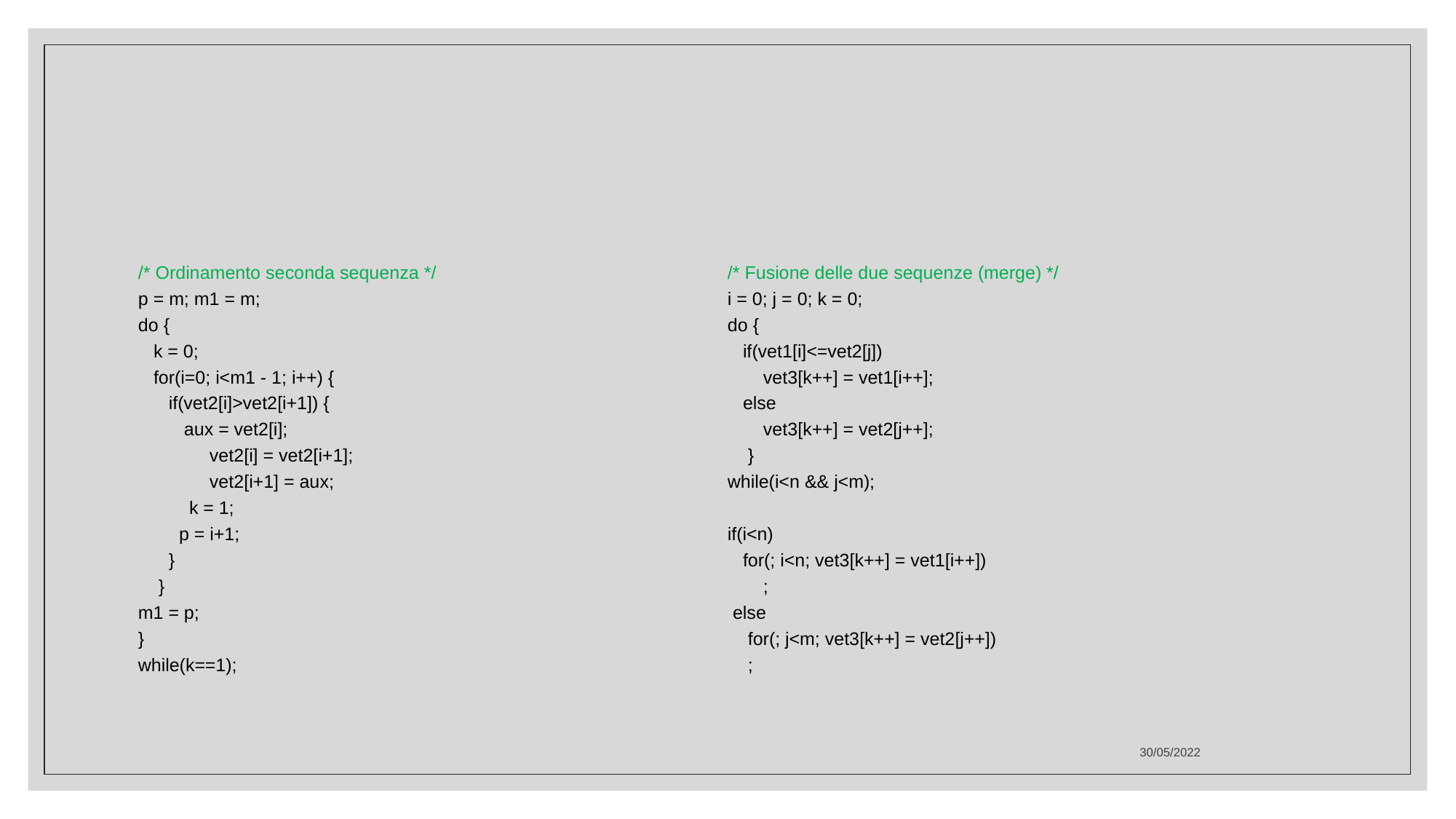

/* Ordinamento seconda sequenza */
p = m; m1 = m;
do {
   k = 0;
   for(i=0; i<m1 - 1; i++) {
      if(vet2[i]>vet2[i+1]) {
         aux = vet2[i];
              vet2[i] = vet2[i+1];
              vet2[i+1] = aux;
          k = 1;
        p = i+1;
      }
    }
m1 = p;
}
while(k==1);

/* Fusione delle due sequenze (merge) */
i = 0; j = 0; k = 0;
do {
   if(vet1[i]<=vet2[j])
       vet3[k++] = vet1[i++];
   else
       vet3[k++] = vet2[j++];
    }
while(i<n && j<m);

if(i<n)
   for(; i<n; vet3[k++] = vet1[i++])
       ;
 else
    for(; j<m; vet3[k++] = vet2[j++])
    ;
30/05/2022